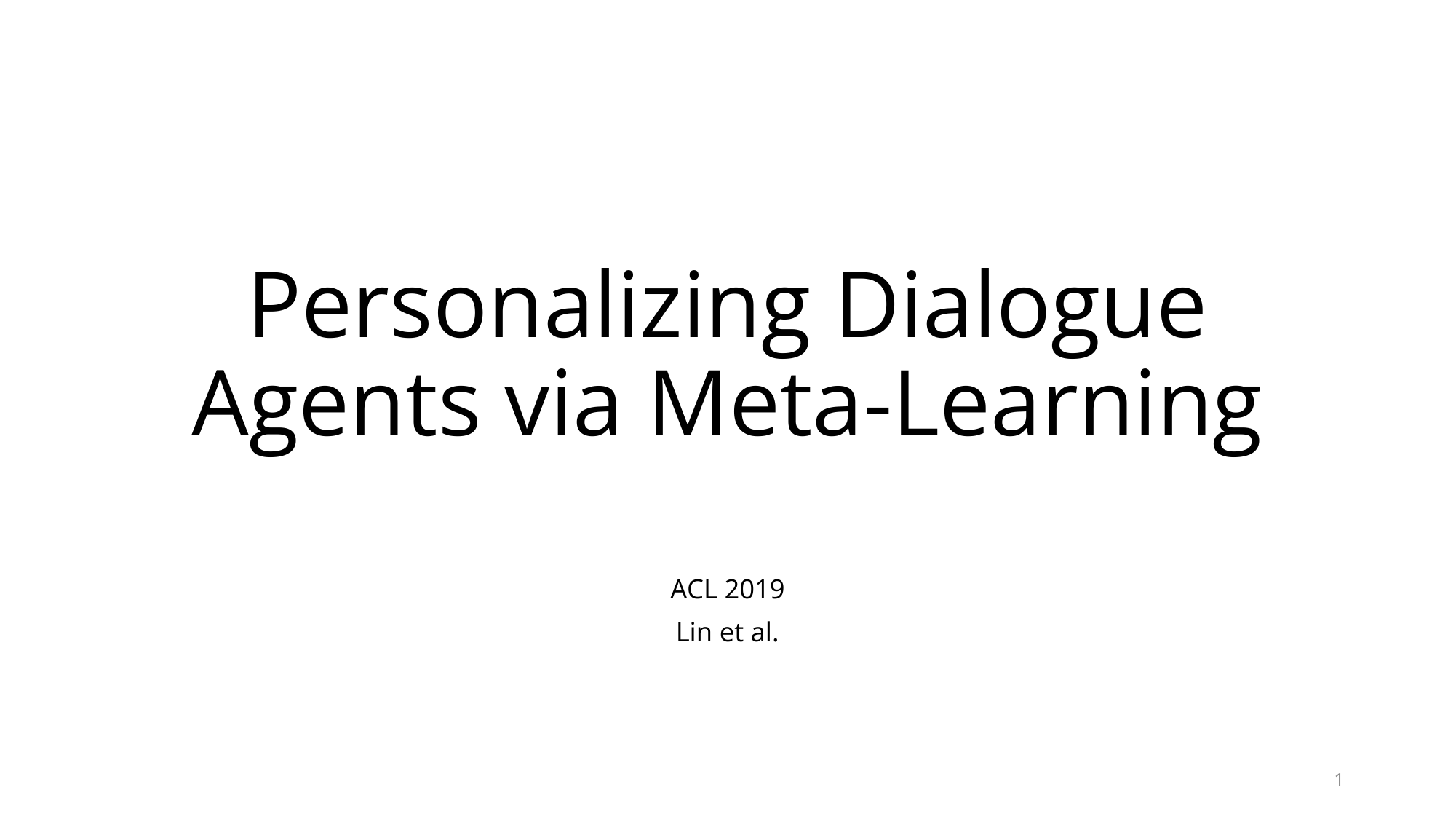

# Personalizing Dialogue Agents via Meta-Learning
ACL 2019
Lin et al.
1